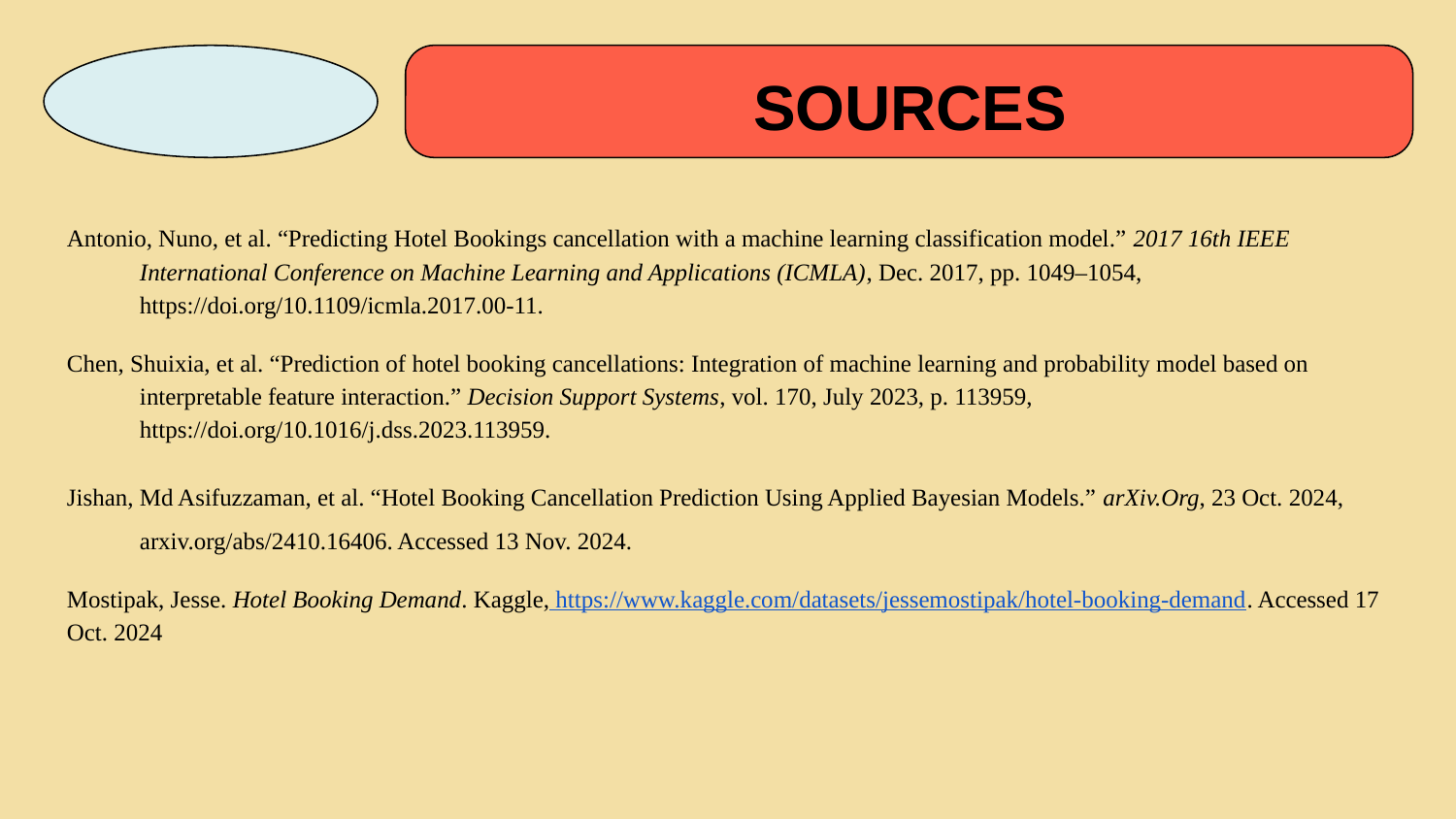

# SOURCES
Antonio, Nuno, et al. “Predicting Hotel Bookings cancellation with a machine learning classification model.” 2017 16th IEEE International Conference on Machine Learning and Applications (ICMLA), Dec. 2017, pp. 1049–1054, https://doi.org/10.1109/icmla.2017.00-11.
Chen, Shuixia, et al. “Prediction of hotel booking cancellations: Integration of machine learning and probability model based on interpretable feature interaction.” Decision Support Systems, vol. 170, July 2023, p. 113959, https://doi.org/10.1016/j.dss.2023.113959.
Jishan, Md Asifuzzaman, et al. “Hotel Booking Cancellation Prediction Using Applied Bayesian Models.” arXiv.Org, 23 Oct. 2024, arxiv.org/abs/2410.16406. Accessed 13 Nov. 2024.
Mostipak, Jesse. Hotel Booking Demand. Kaggle, https://www.kaggle.com/datasets/jessemostipak/hotel-booking-demand. Accessed 17 Oct. 2024